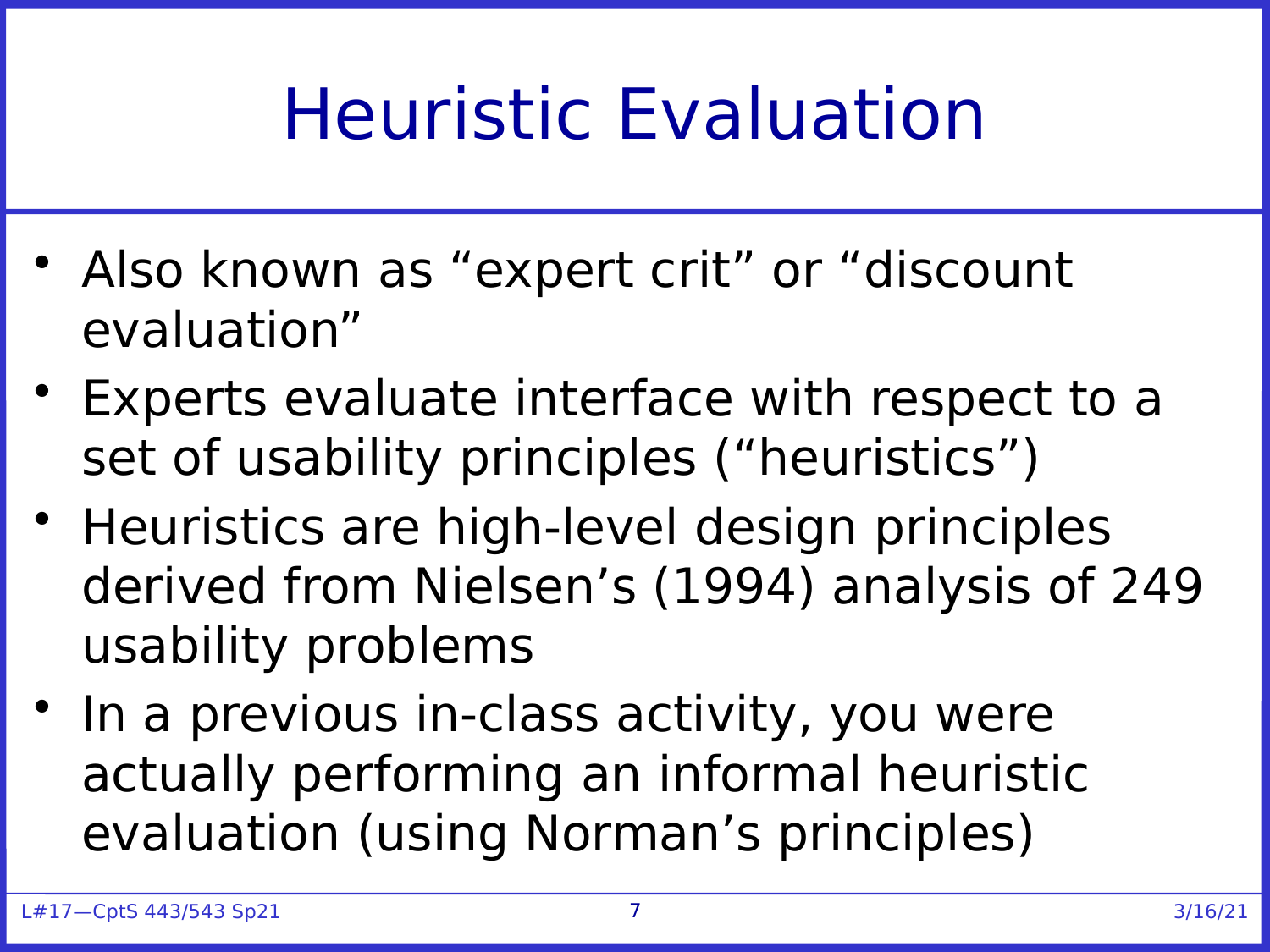

# Heuristic Evaluation
Also known as “expert crit” or “discount evaluation”
Experts evaluate interface with respect to a set of usability principles (“heuristics”)
Heuristics are high-level design principles derived from Nielsen’s (1994) analysis of 249 usability problems
In a previous in-class activity, you were actually performing an informal heuristic evaluation (using Norman’s principles)
7